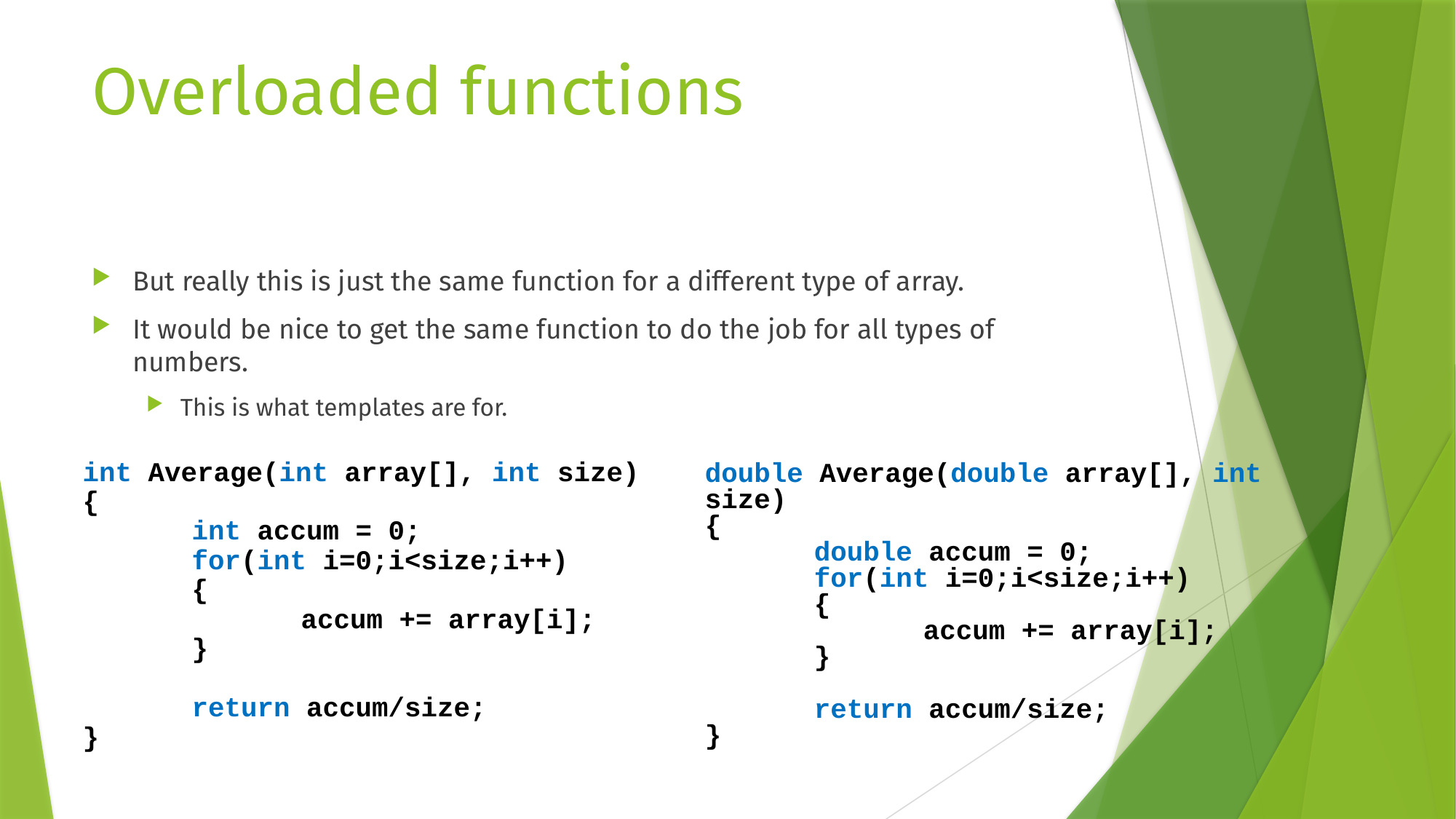

# Overloaded functions
But really this is just the same function for a different type of array.
It would be nice to get the same function to do the job for all types of numbers.
This is what templates are for.
int Average(int array[], int size)
{
	int accum = 0;
	for(int i=0;i<size;i++)
	{
		accum += array[i];
	}

	return accum/size;
}

double Average(double array[], int size)
{
	double accum = 0;
	for(int i=0;i<size;i++)
	{
		accum += array[i];
	}

	return accum/size;
}